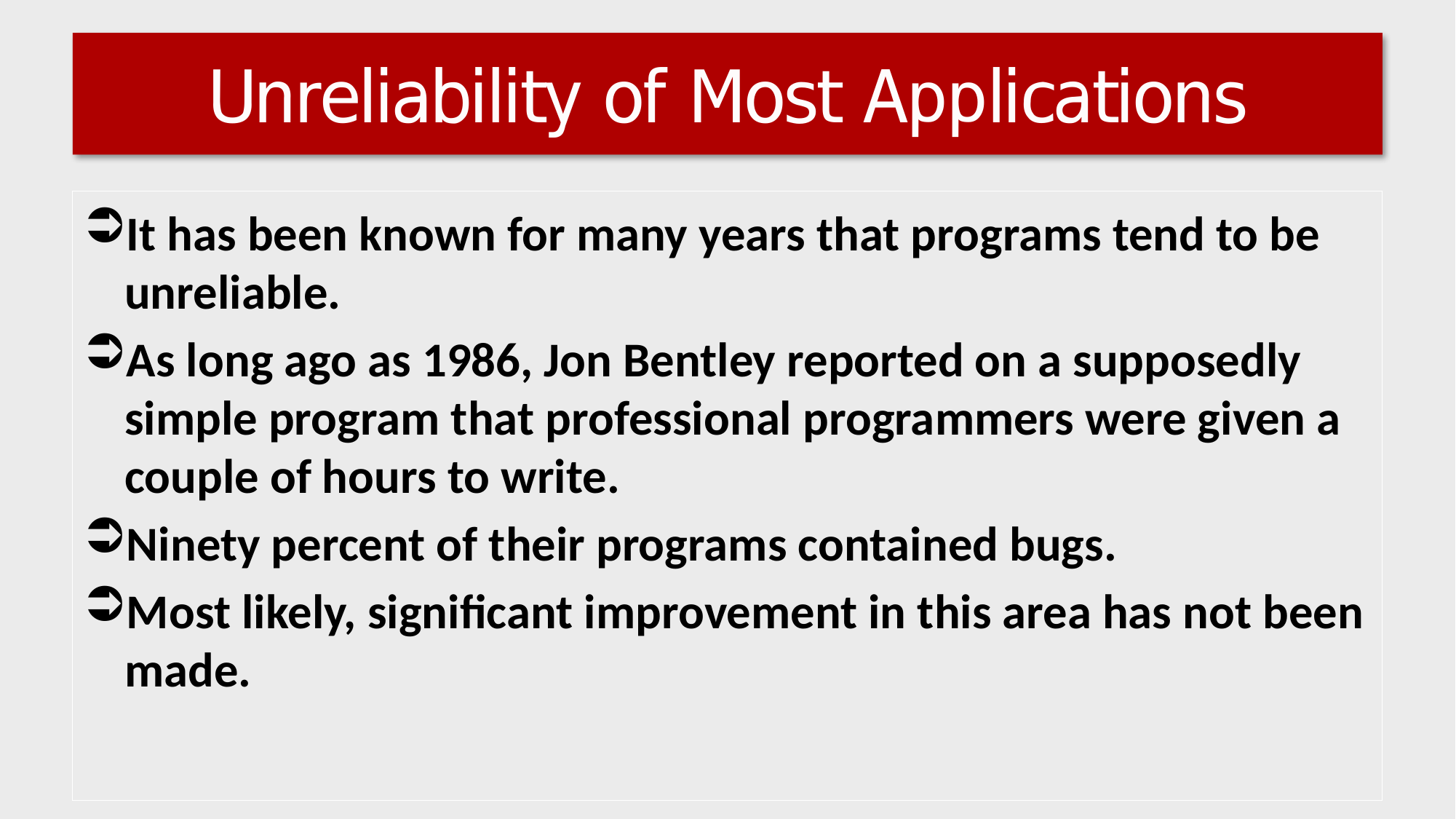

# Unreliability of Most Applications
It has been known for many years that programs tend to be unreliable.
As long ago as 1986, Jon Bentley reported on a supposedly simple program that professional programmers were given a couple of hours to write.
Ninety percent of their programs contained bugs.
Most likely, significant improvement in this area has not been made.